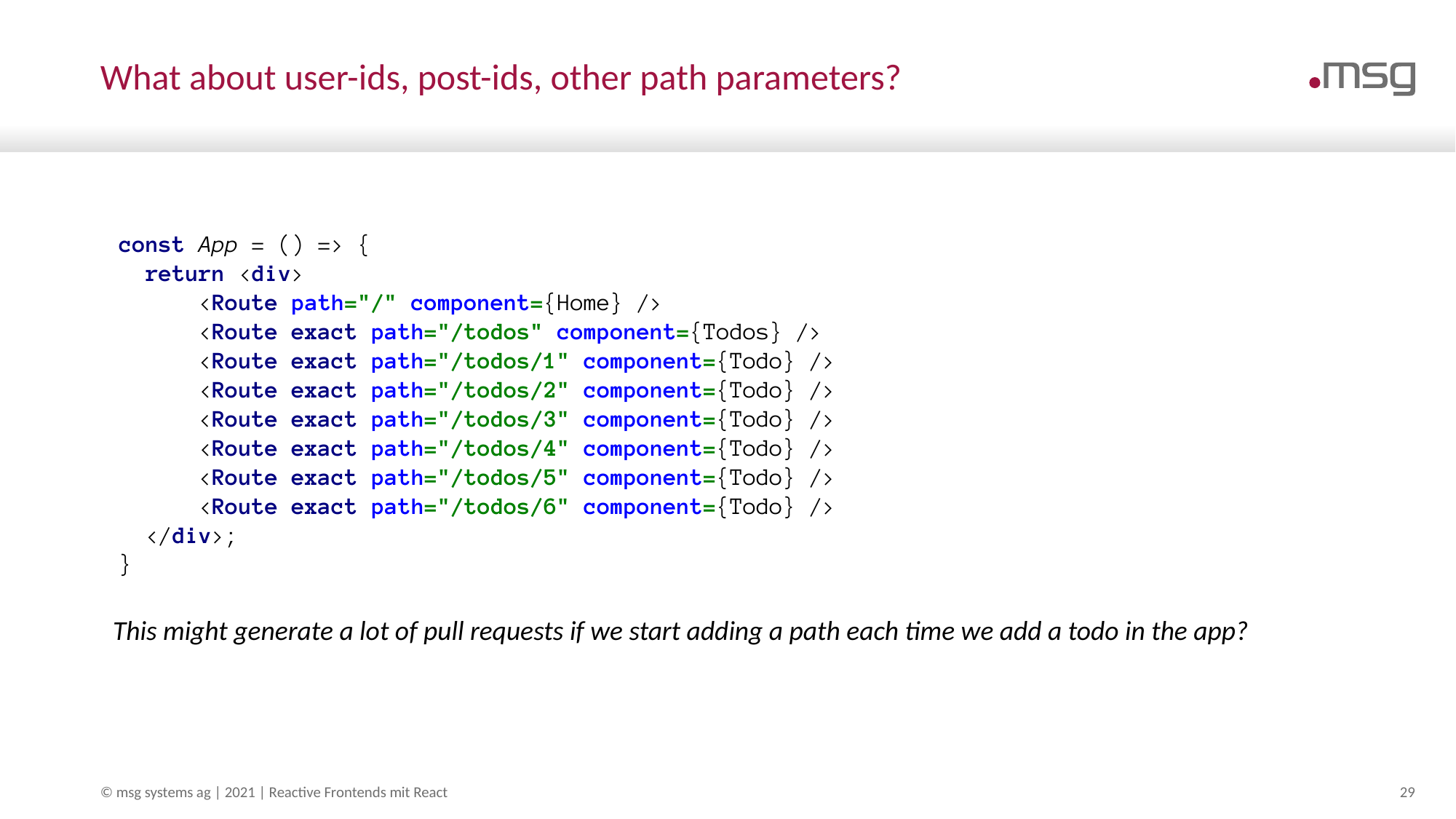

# What about user-ids, post-ids, other path parameters?
const App = () => {
  return <div>
      <Route path="/" component={Home} />
      <Route exact path="/todos" component={Todos} />
      <Route exact path="/todos/1" component={Todo} />
      <Route exact path="/todos/2" component={Todo} />
      <Route exact path="/todos/3" component={Todo} />
      <Route exact path="/todos/4" component={Todo} />
      <Route exact path="/todos/5" component={Todo} />
      <Route exact path="/todos/6" component={Todo} />
  </div>;
}
This might generate a lot of pull requests if we start adding a path each time we add a todo in the app?
© msg systems ag | 2021 | Reactive Frontends mit React
29